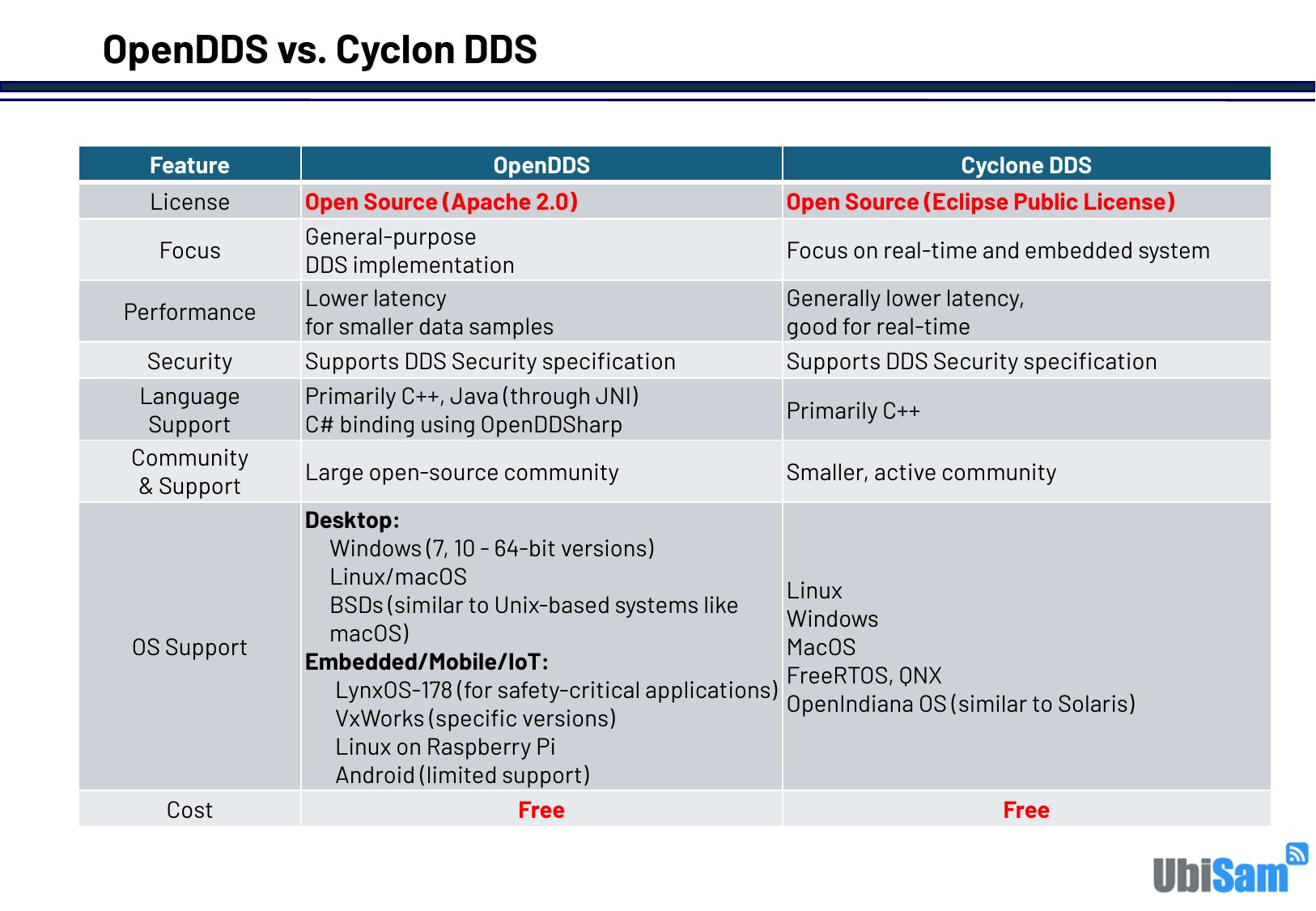

# OpenDDS vs. Cyclon DDS
| Feature | OpenDDS | Cyclone DDS |
| --- | --- | --- |
| License | Open Source (Apache 2.0) | Open Source (Eclipse Public License) |
| Focus | General-purpose DDS implementation | Focus on real-time and embedded system |
| Performance | Lower latency for smaller data samples | Generally lower latency, good for real-time |
| Security | Supports DDS Security specification | Supports DDS Security specification |
| Language Support | Primarily C++, Java (through JNI) C# binding using OpenDDSharp | Primarily C++ |
| Community & Support | Large open-source community | Smaller, active community |
| OS Support | Desktop: Windows (7, 10 - 64-bit versions) Linux/macOS BSDs (similar to Unix-based systems like macOS) Embedded/Mobile/IoT: LynxOS-178 (for safety-critical applications) VxWorks (specific versions) Linux on Raspberry Pi Android (limited support) | Linux Windows MacOS FreeRTOS, QNX OpenIndiana OS (similar to Solaris) |
| Cost | Free | Free |